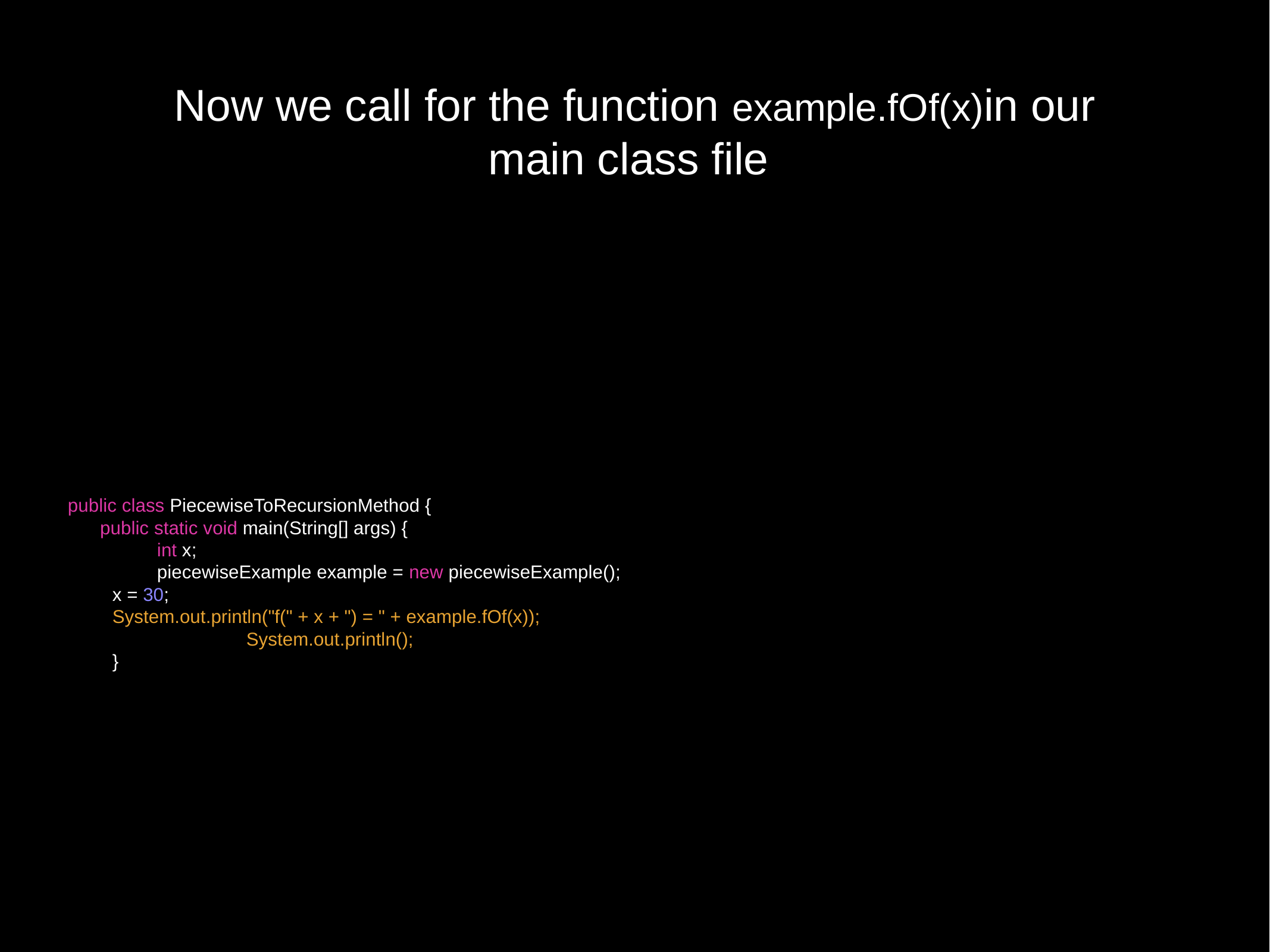

Now we call for the function example.fOf(x)in our main class file
public class PiecewiseToRecursionMethod {
	public static void main(String[] args) {
		int x;
		piecewiseExample example = new piecewiseExample();
x = 30;
System.out.println("f(" + x + ") = " + example.fOf(x));
		System.out.println();
}